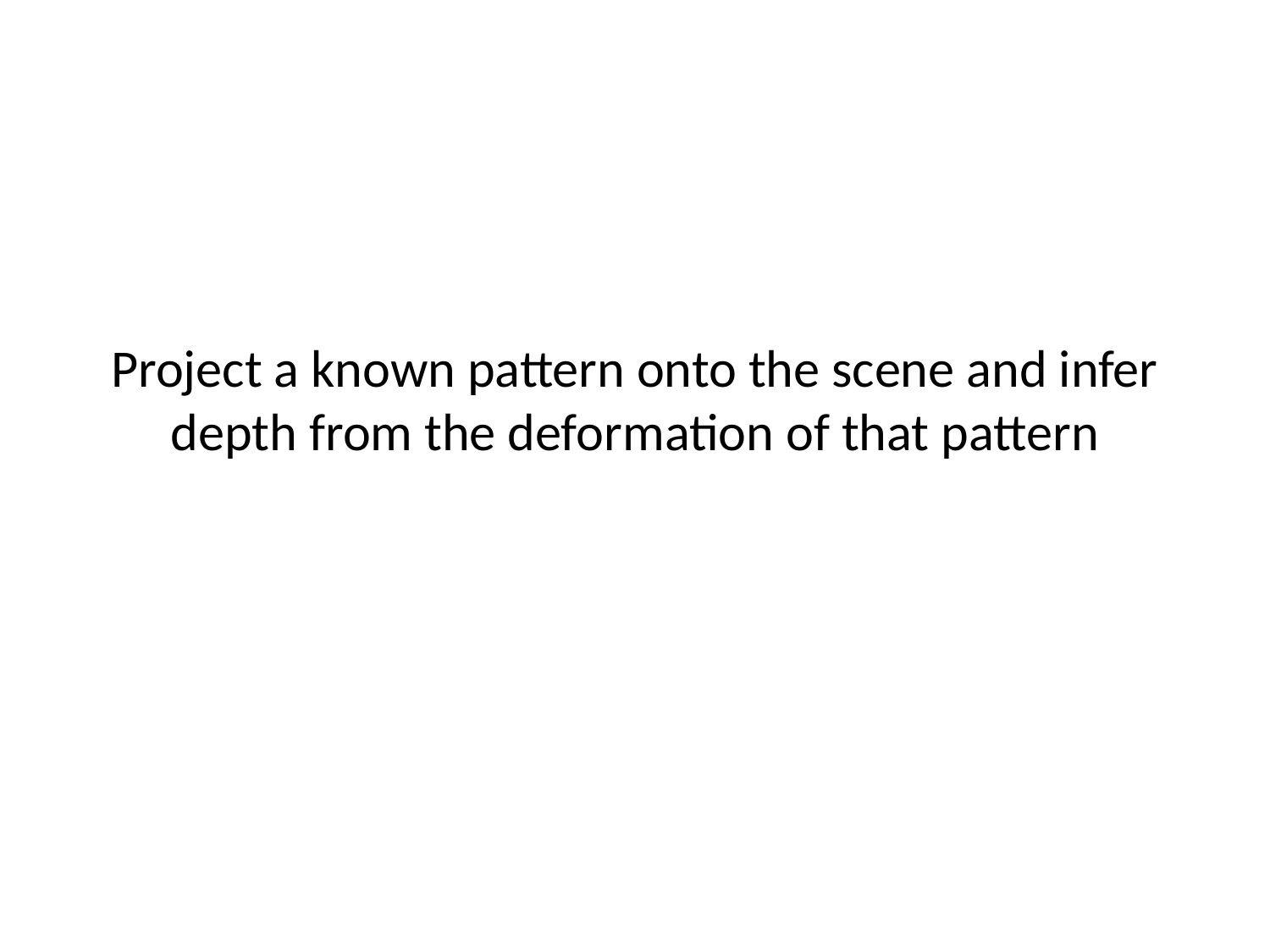

# Project a known pattern onto the scene and infer depth from the deformation of that pattern